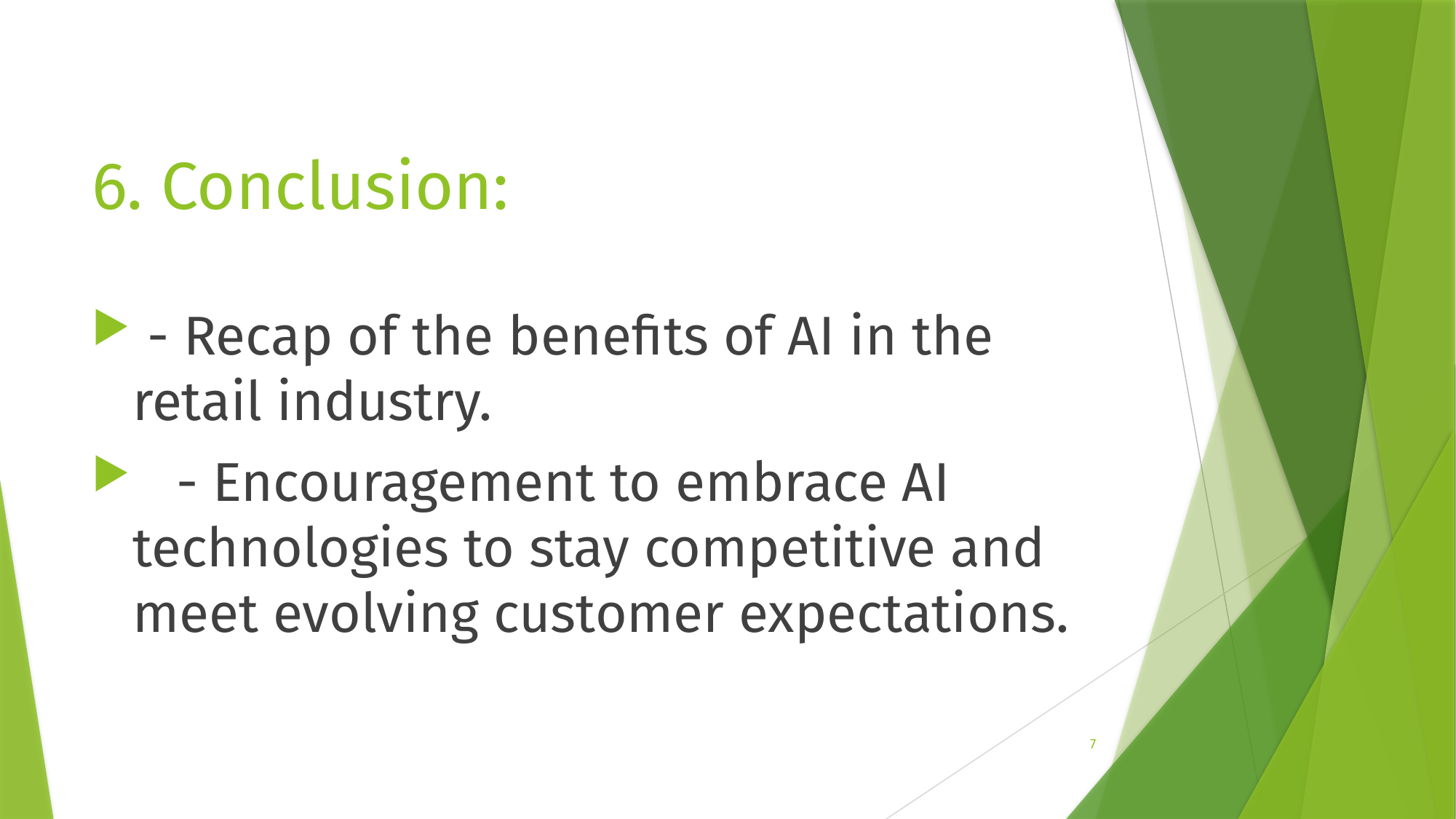

# 6. Conclusion:
 - Recap of the benefits of AI in the retail industry.
   - Encouragement to embrace AI technologies to stay competitive and meet evolving customer expectations.
7